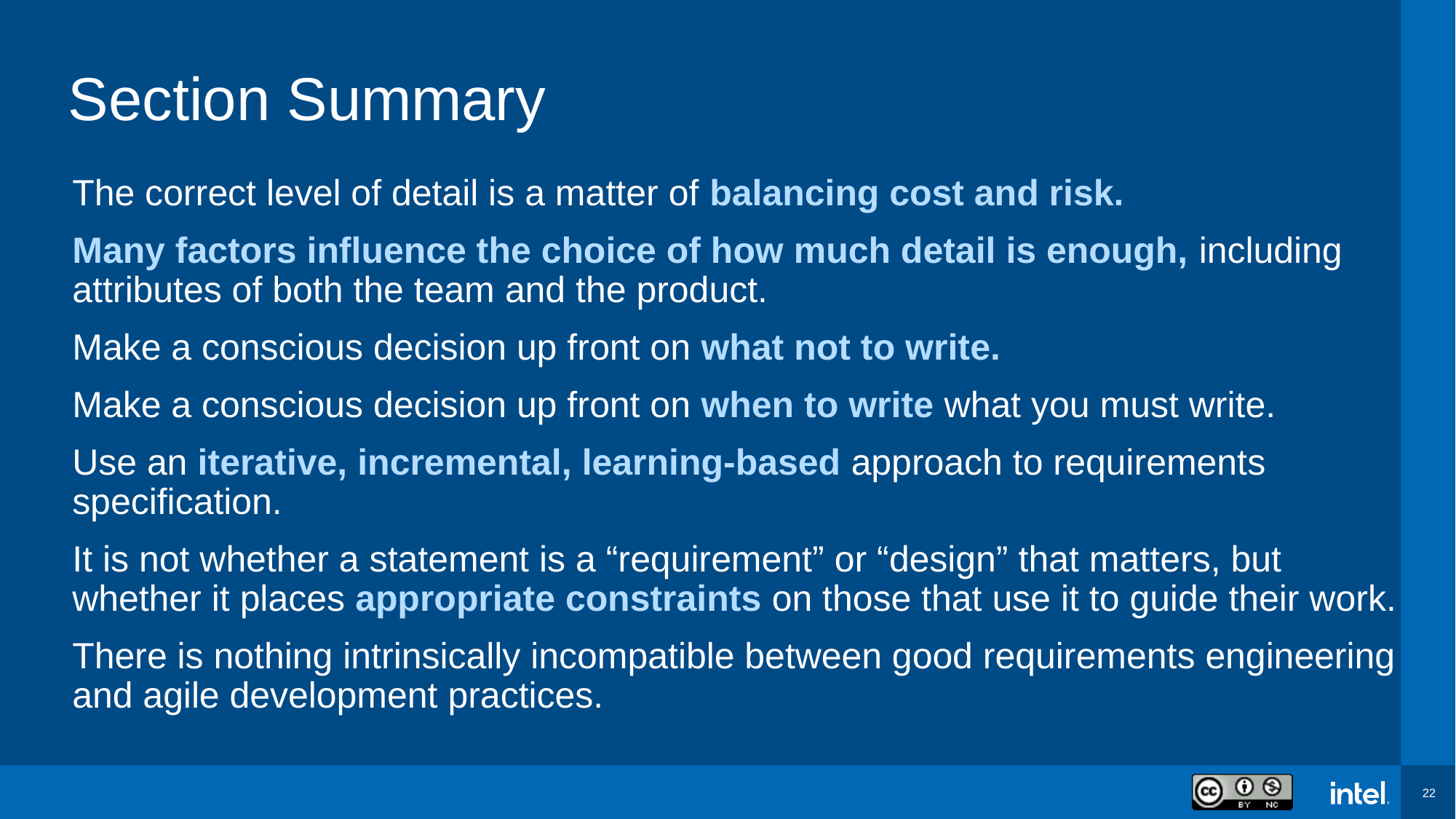

# Section Summary
The correct level of detail is a matter of balancing cost and risk.
Many factors influence the choice of how much detail is enough, including attributes of both the team and the product.
Make a conscious decision up front on what not to write.
Make a conscious decision up front on when to write what you must write.
Use an iterative, incremental, learning-based approach to requirements specification.
It is not whether a statement is a “requirement” or “design” that matters, but whether it places appropriate constraints on those that use it to guide their work.
There is nothing intrinsically incompatible between good requirements engineering and agile development practices.